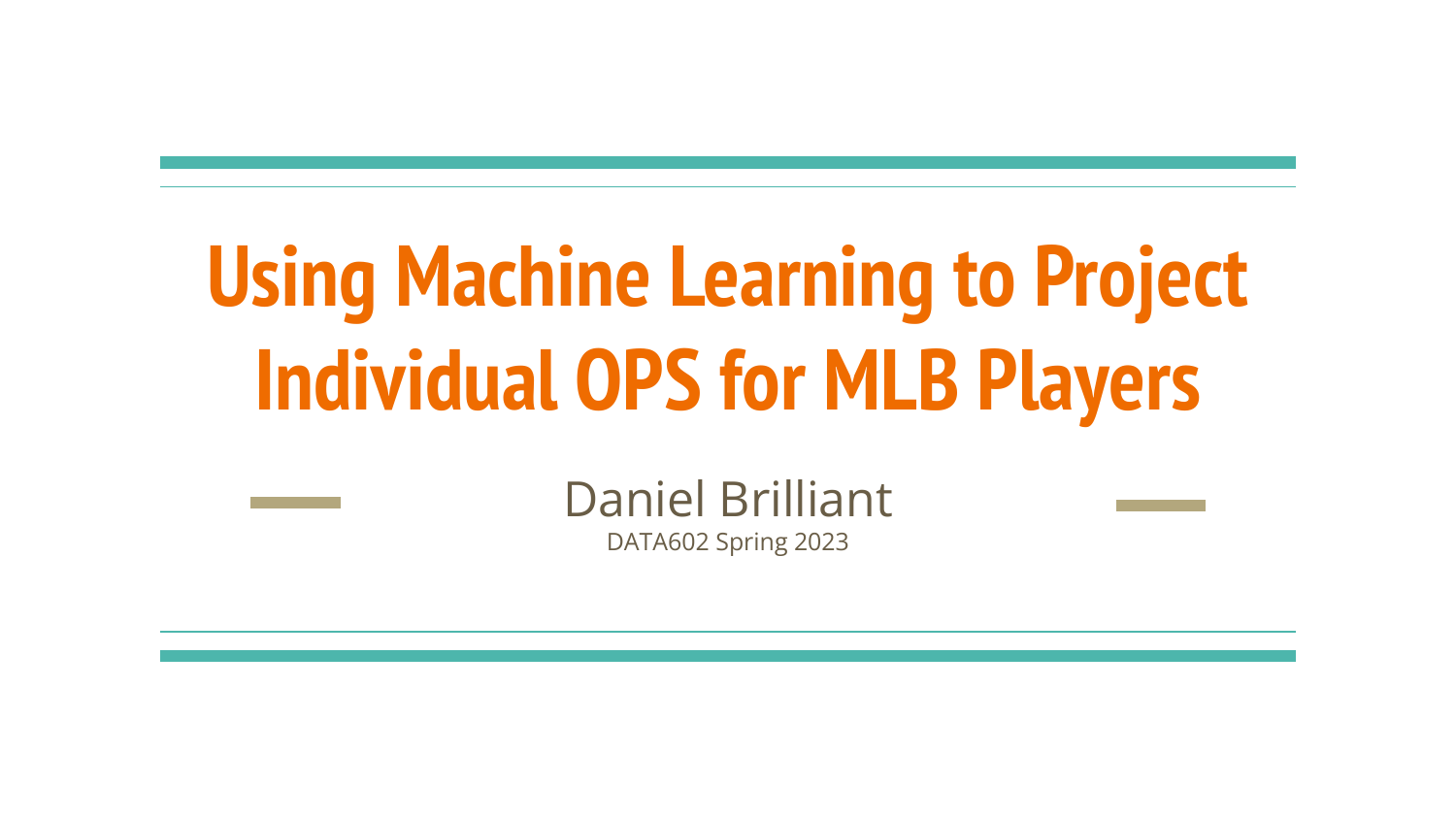

# Using Machine Learning to Project Individual OPS for MLB Players
Daniel Brilliant
DATA602 Spring 2023